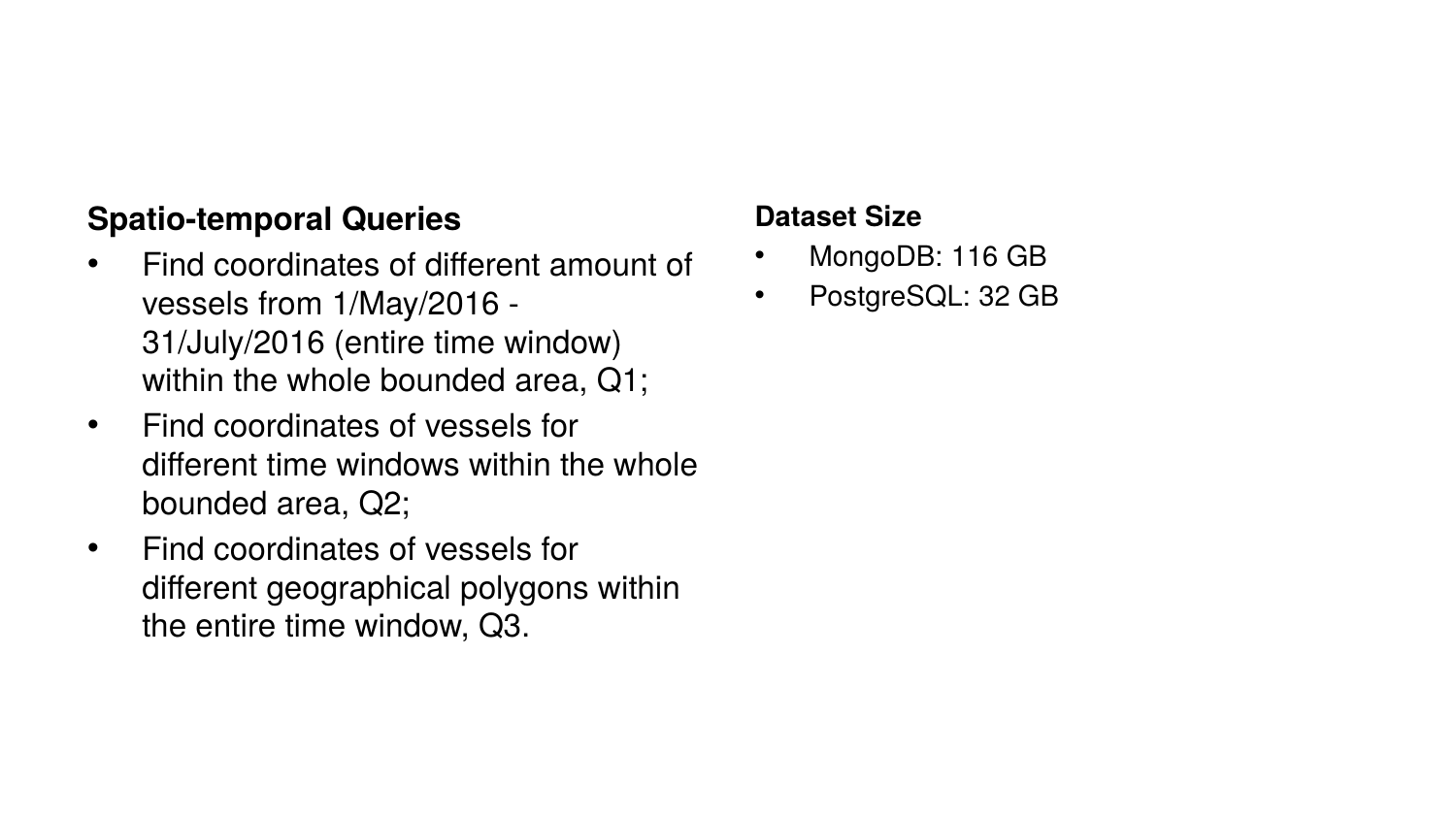

Spatio-temporal Queries
Find coordinates of different amount of vessels from 1/May/2016 - 31/July/2016 (entire time window) within the whole bounded area, Q1;
Find coordinates of vessels for different time windows within the whole bounded area, Q2;
Find coordinates of vessels for different geographical polygons within the entire time window, Q3.
Dataset Size
MongoDB: 116 GB
PostgreSQL: 32 GB